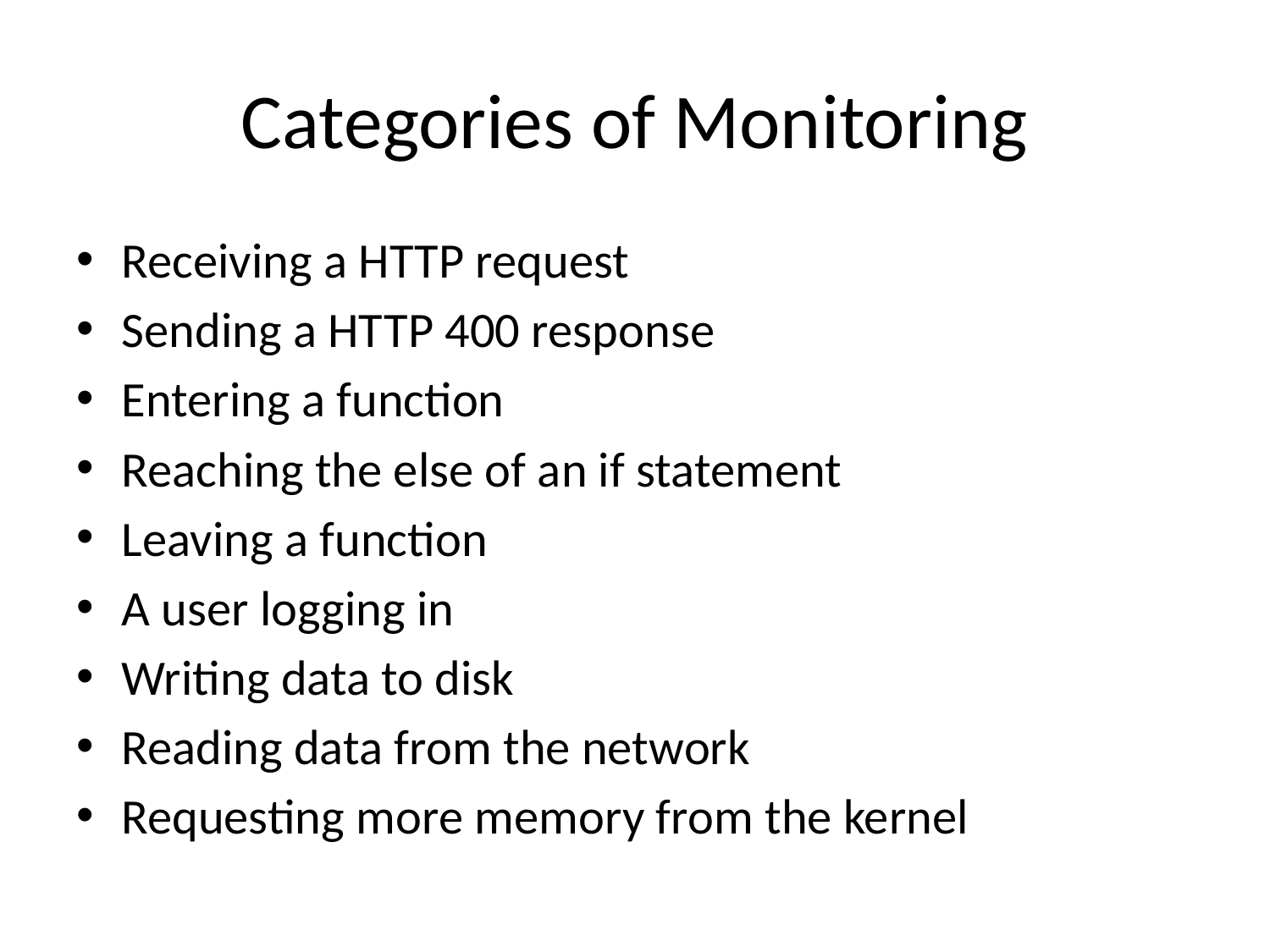

# Categories of Monitoring
Receiving a HTTP request
Sending a HTTP 400 response
Entering a function
Reaching the else of an if statement
Leaving a function
A user logging in
Writing data to disk
Reading data from the network
Requesting more memory from the kernel